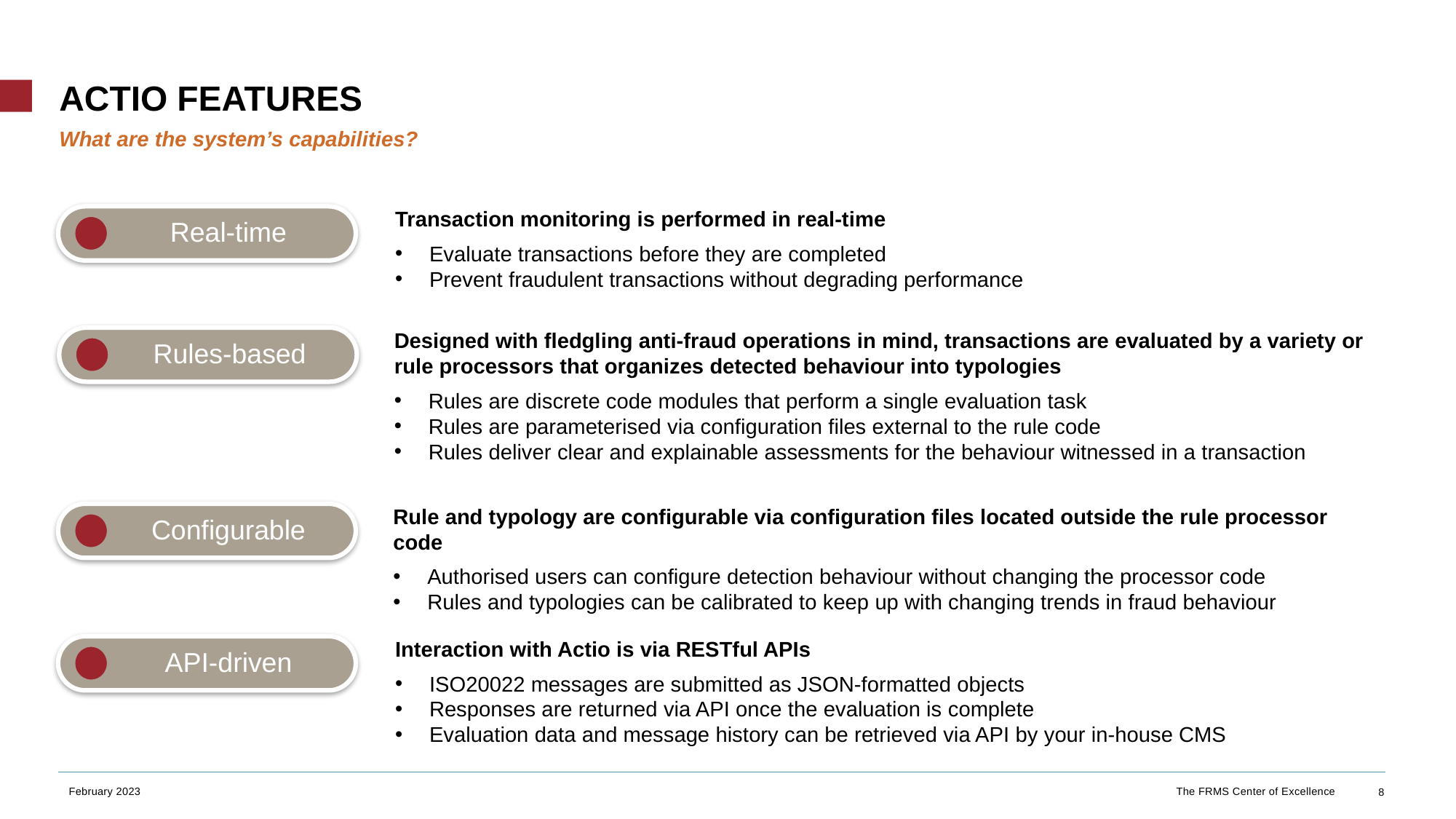

# ACTIO Features
What are the system’s capabilities?
Transaction monitoring is performed in real-time
Evaluate transactions before they are completed
Prevent fraudulent transactions without degrading performance

Real-time

Designed with fledgling anti-fraud operations in mind, transactions are evaluated by a variety or rule processors that organizes detected behaviour into typologies
Rules are discrete code modules that perform a single evaluation task
Rules are parameterised via configuration files external to the rule code
Rules deliver clear and explainable assessments for the behaviour witnessed in a transaction
Rules-based

Rule and typology are configurable via configuration files located outside the rule processor code
Authorised users can configure detection behaviour without changing the processor code
Rules and typologies can be calibrated to keep up with changing trends in fraud behaviour
Configurable

Interaction with Actio is via RESTful APIs
ISO20022 messages are submitted as JSON-formatted objects
Responses are returned via API once the evaluation is complete
Evaluation data and message history can be retrieved via API by your in-house CMS
API-driven

February 2023
The FRMS Center of Excellence
8